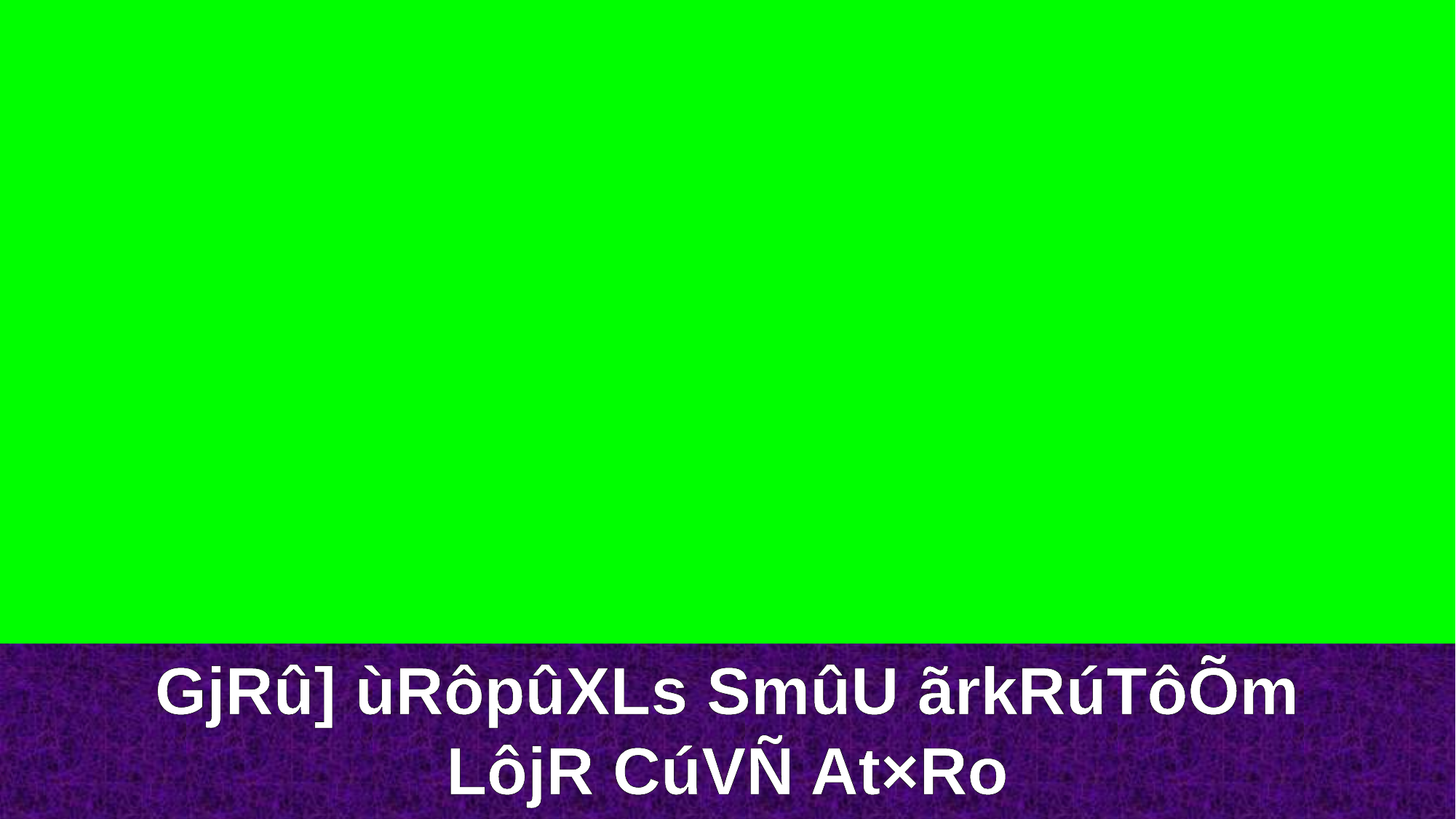

GjRû] ùRôpûXLs SmûU ãrkRúTôÕm LôjR CúVÑ At×Ro